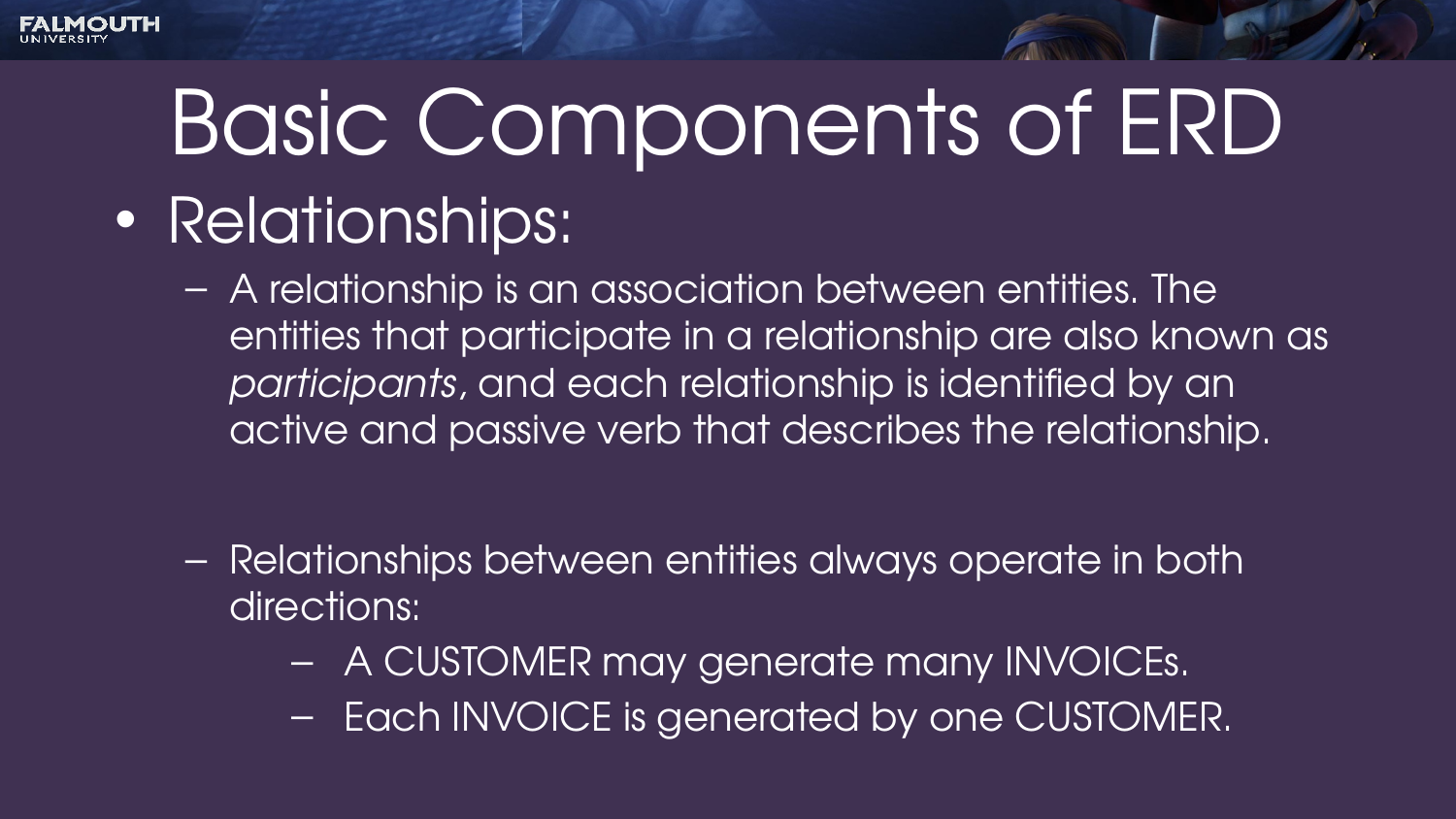

# Basic Components of ERD
Relationships:
A relationship is an association between entities. The entities that participate in a relationship are also known as participants, and each relationship is identified by an active and passive verb that describes the relationship.

Relationships between entities always operate in both directions:
A CUSTOMER may generate many INVOICEs.
Each INVOICE is generated by one CUSTOMER.